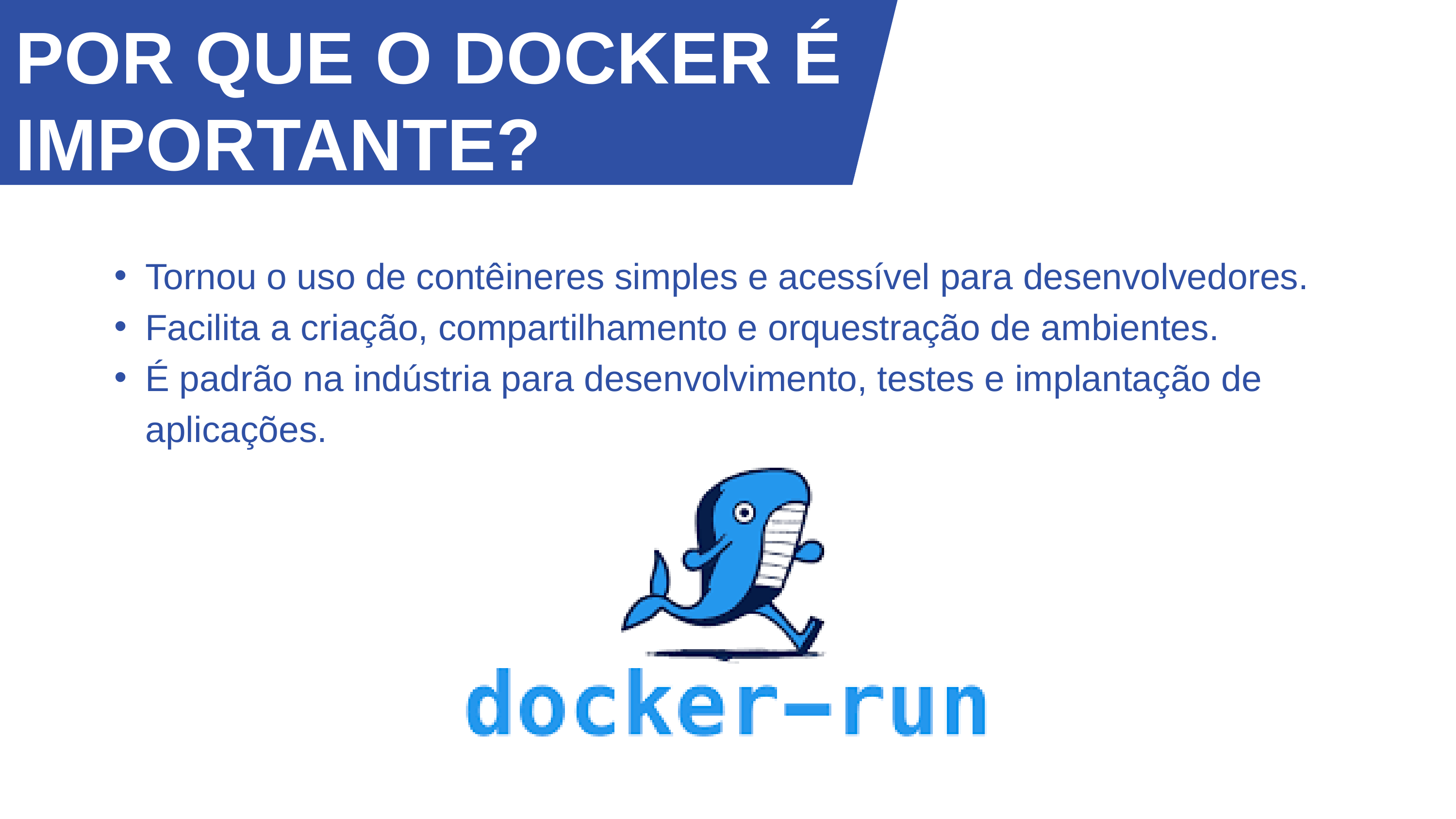

POR QUE O DOCKER É IMPORTANTE?
Tornou o uso de contêineres simples e acessível para desenvolvedores.
Facilita a criação, compartilhamento e orquestração de ambientes.
É padrão na indústria para desenvolvimento, testes e implantação de aplicações.